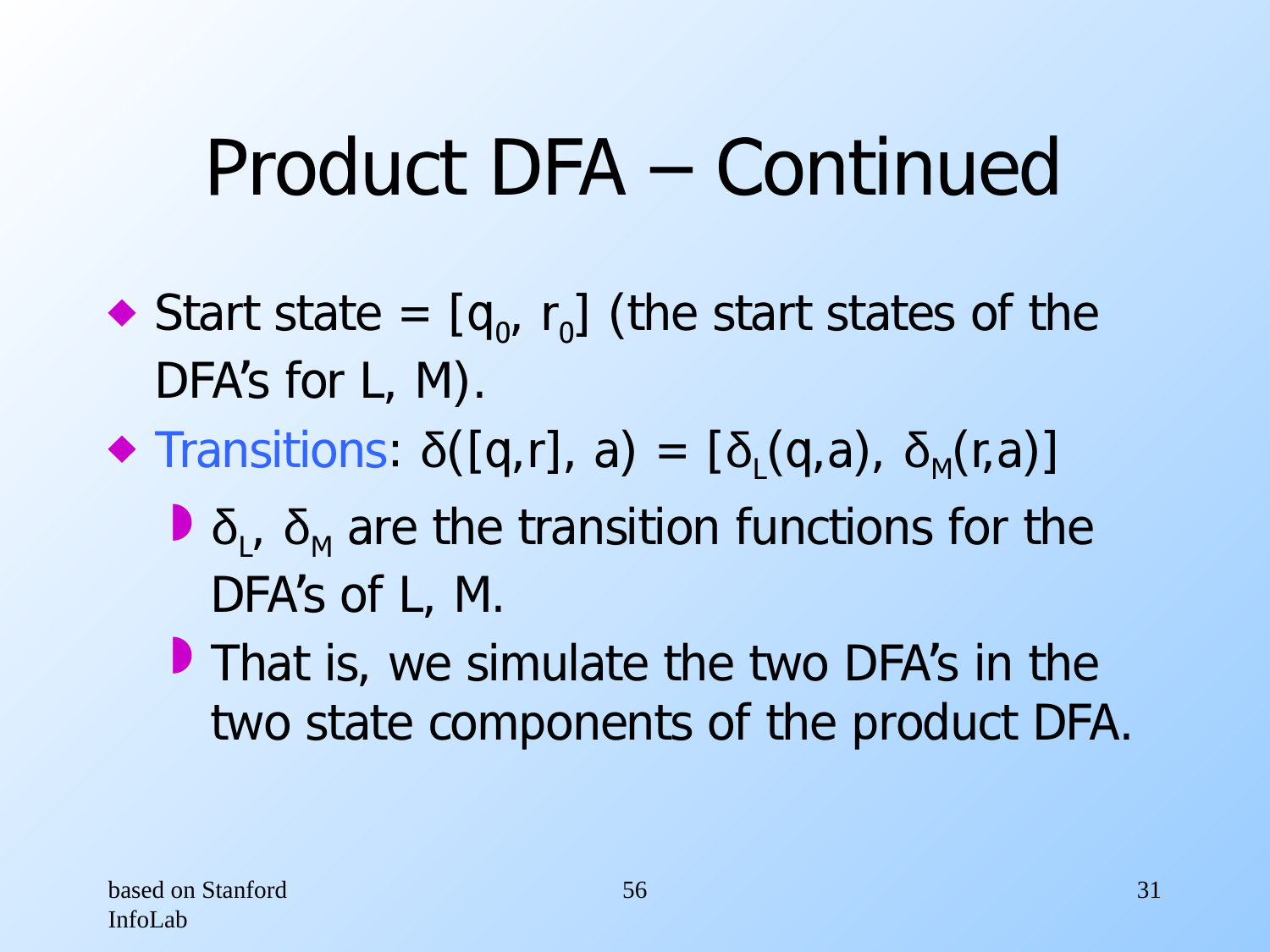

# Product DFA – Continued
Start state = [q0, r0] (the start states of the DFA’s for L, M).
Transitions: δ([q,r], a) = [δL(q,a), δM(r,a)]
δL, δM are the transition functions for the DFA’s of L, M.
That is, we simulate the two DFA’s in the two state components of the product DFA.
based on Stanford InfoLab
56
31